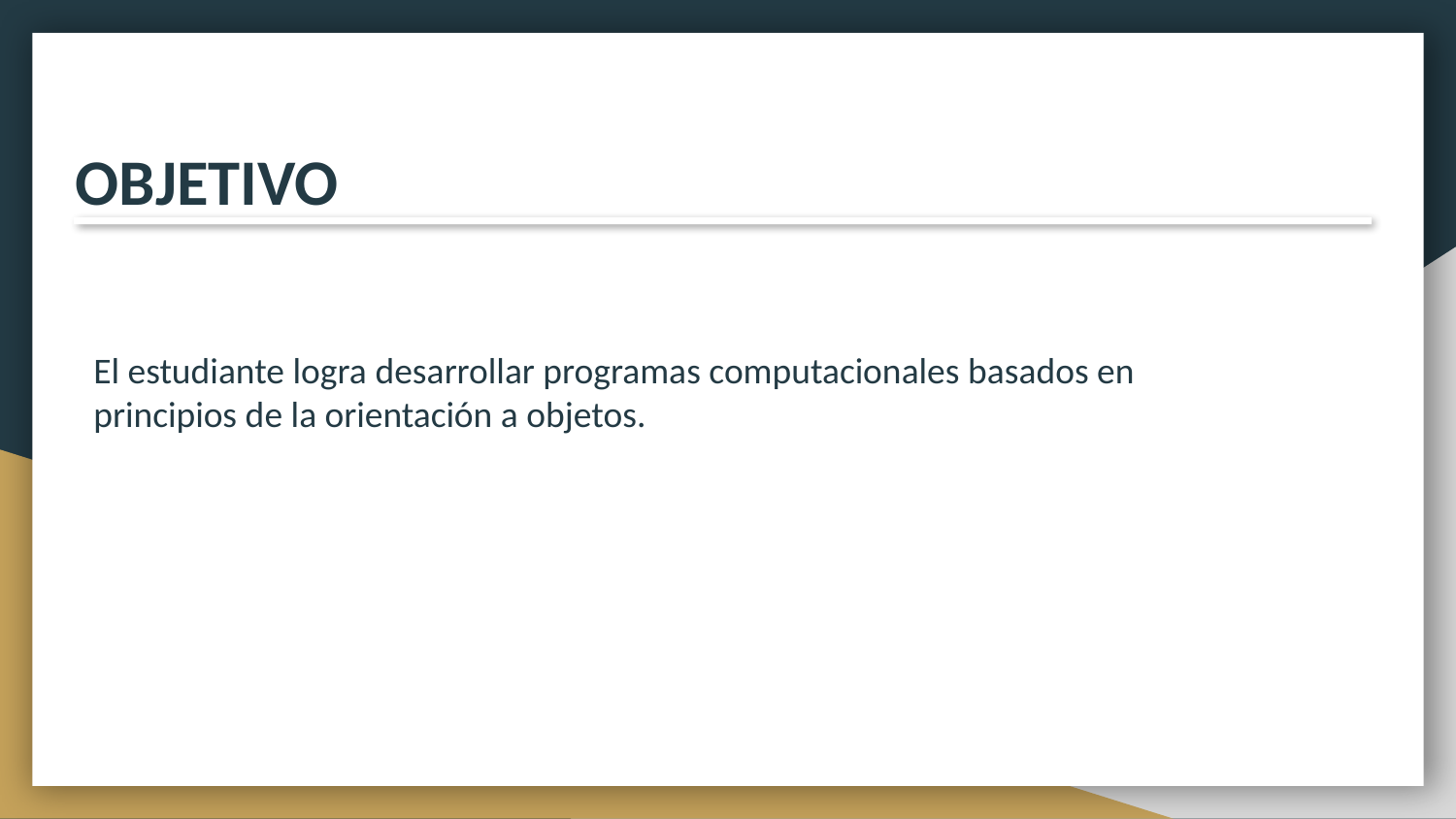

OBJETIVO

El estudiante logra desarrollar programas computacionales basados en
principios de la orientación a objetos.